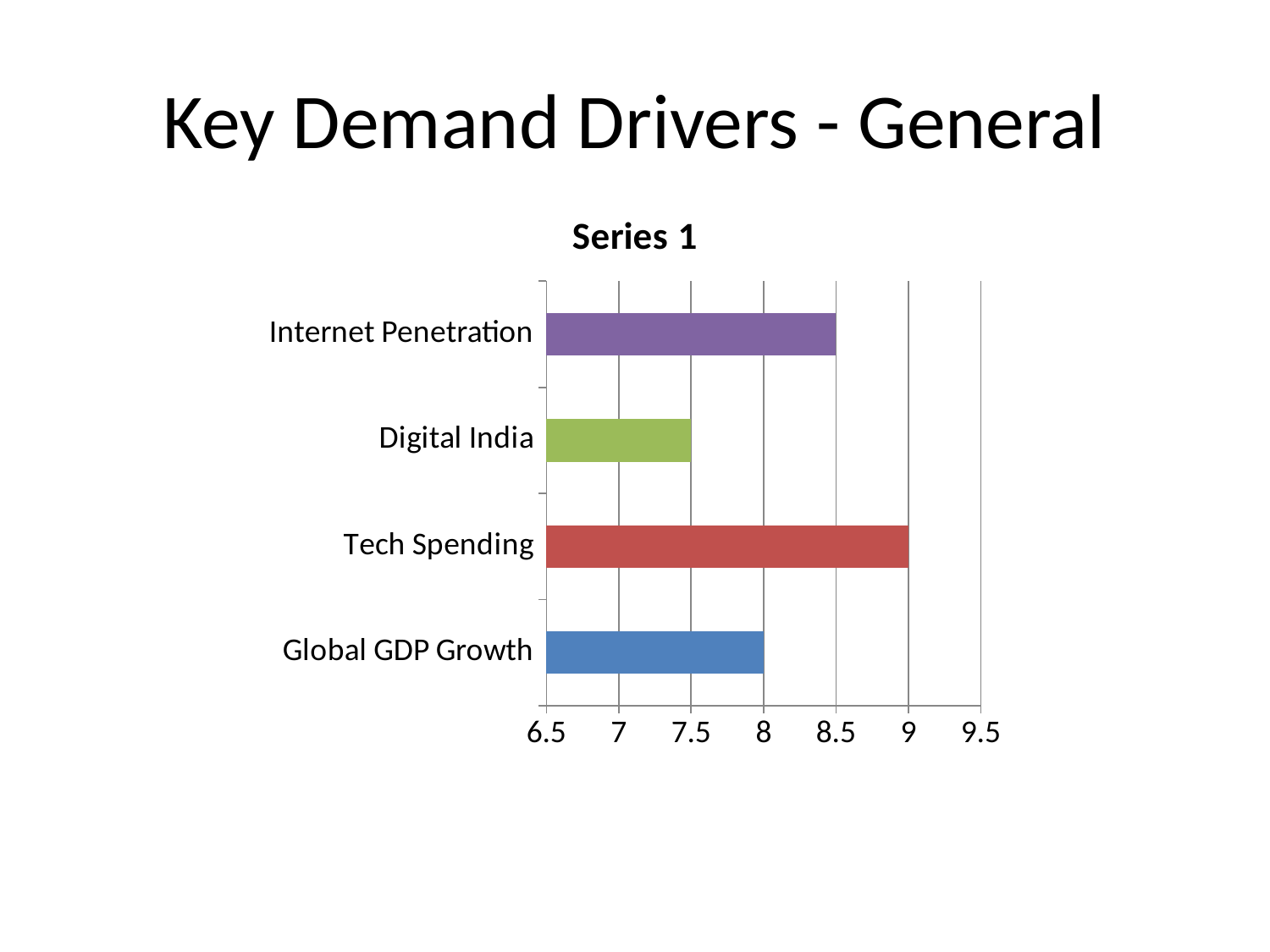

# Key Demand Drivers - General

### Chart:

| Category | Series 1 |
|---|---|
| Global GDP Growth | 8.0 |
| Tech Spending | 9.0 |
| Digital India | 7.5 |
| Internet Penetration | 8.5 |